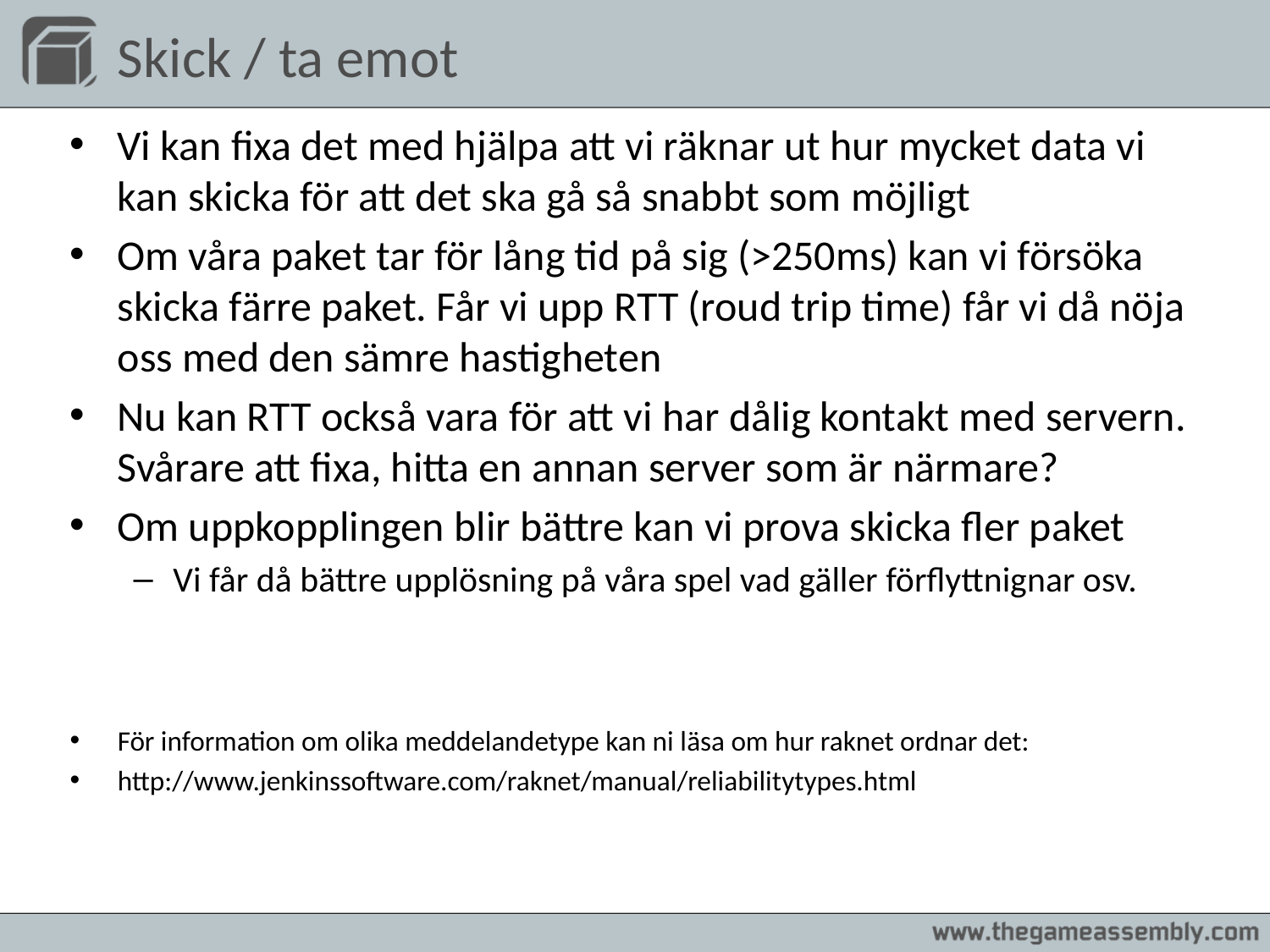

Skick / ta emot
Vi kan fixa det med hjälpa att vi räknar ut hur mycket data vi kan skicka för att det ska gå så snabbt som möjligt
Om våra paket tar för lång tid på sig (>250ms) kan vi försöka skicka färre paket. Får vi upp RTT (roud trip time) får vi då nöja oss med den sämre hastigheten
Nu kan RTT också vara för att vi har dålig kontakt med servern. Svårare att fixa, hitta en annan server som är närmare?
Om uppkopplingen blir bättre kan vi prova skicka fler paket
Vi får då bättre upplösning på våra spel vad gäller förflyttnignar osv.

För information om olika meddelandetype kan ni läsa om hur raknet ordnar det:
http://www.jenkinssoftware.com/raknet/manual/reliabilitytypes.html